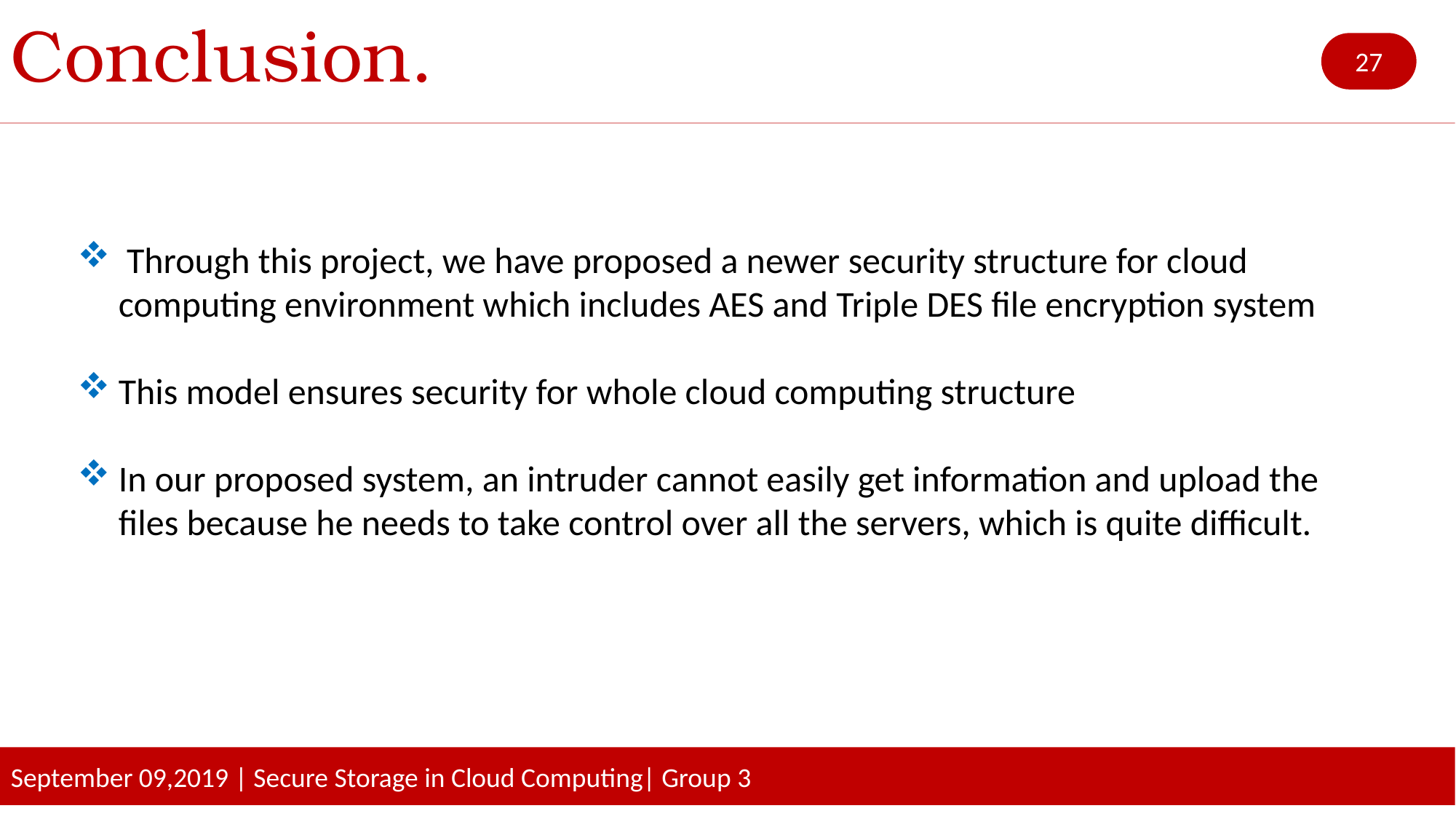

Conclusion.
27

 Through this project, we have proposed a newer security structure for cloud computing environment which includes AES and Triple DES file encryption system

This model ensures security for whole cloud computing structure

In our proposed system, an intruder cannot easily get information and upload the files because he needs to take control over all the servers, which is quite difficult.
September 09,2019 | Secure Storage in Cloud Computing| Group 3